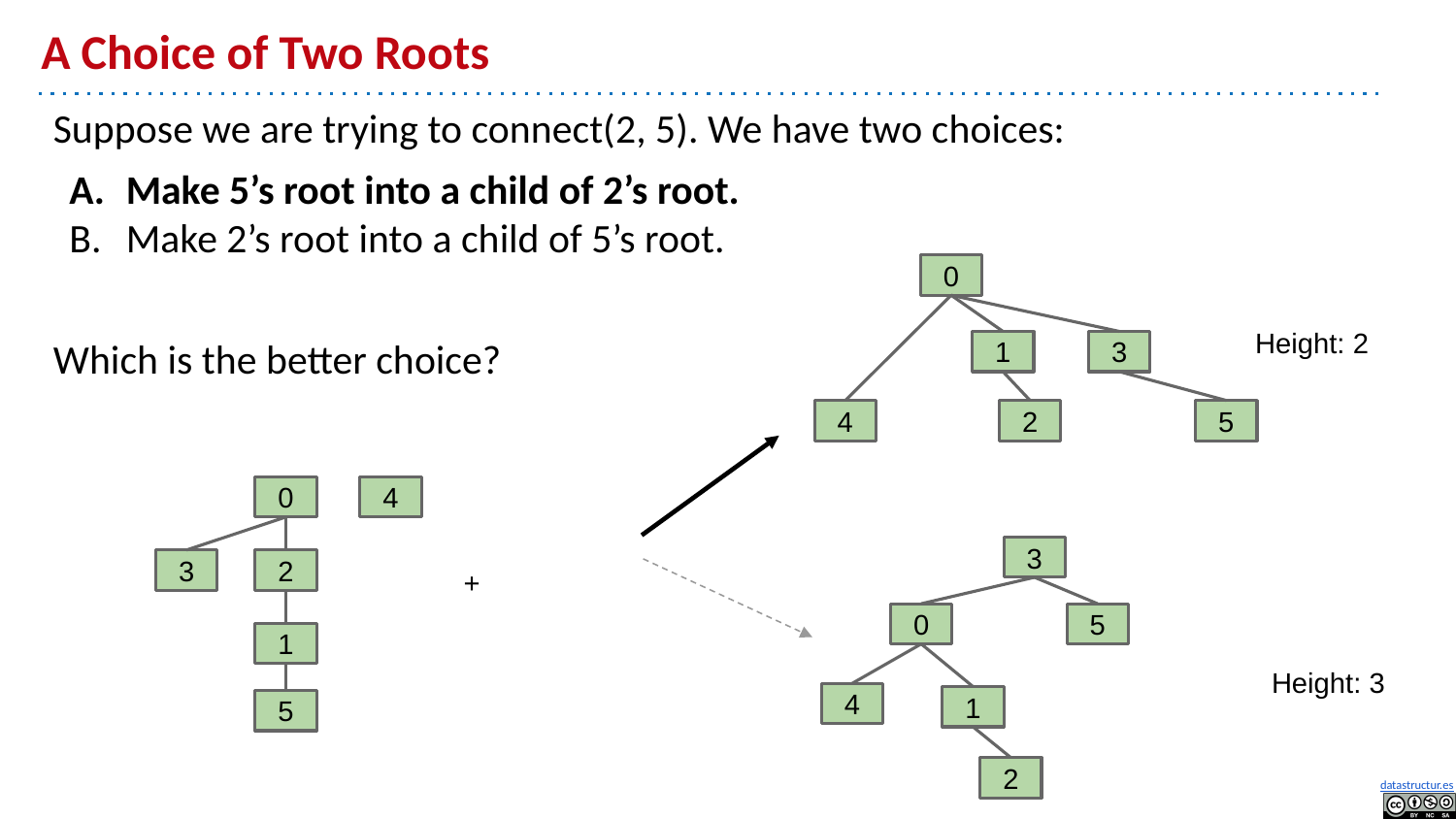

A Choice of Two Roots
Suppose we are trying to connect(2, 5). We have two choices:
Make 5’s root into a child of 2’s root.
Make 2’s root into a child of 5’s root.

Which is the better choice?
0
Height: 2
1
3
4
2
5
0
4
3
3
2
+
0
5
1
Height: 3
4
1
5
2